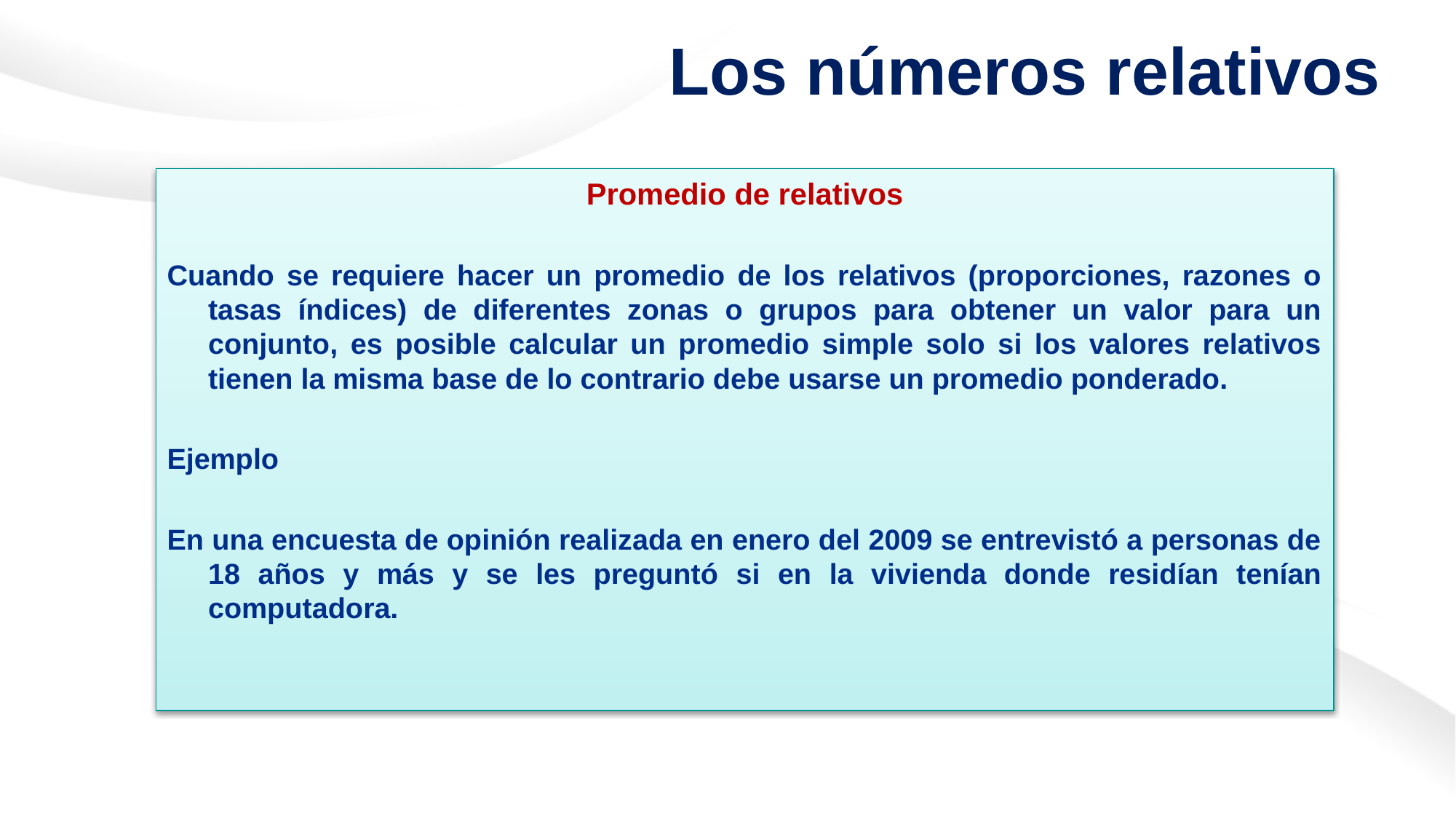

# Los números relativos
Promedio de relativos

Cuando se requiere hacer un promedio de los relativos (proporciones, razones o tasas índices) de diferentes zonas o grupos para obtener un valor para un conjunto, es posible calcular un promedio simple solo si los valores relativos tienen la misma base de lo contrario debe usarse un promedio ponderado.

Ejemplo

En una encuesta de opinión realizada en enero del 2009 se entrevistó a personas de 18 años y más y se les preguntó si en la vivienda donde residían tenían computadora.